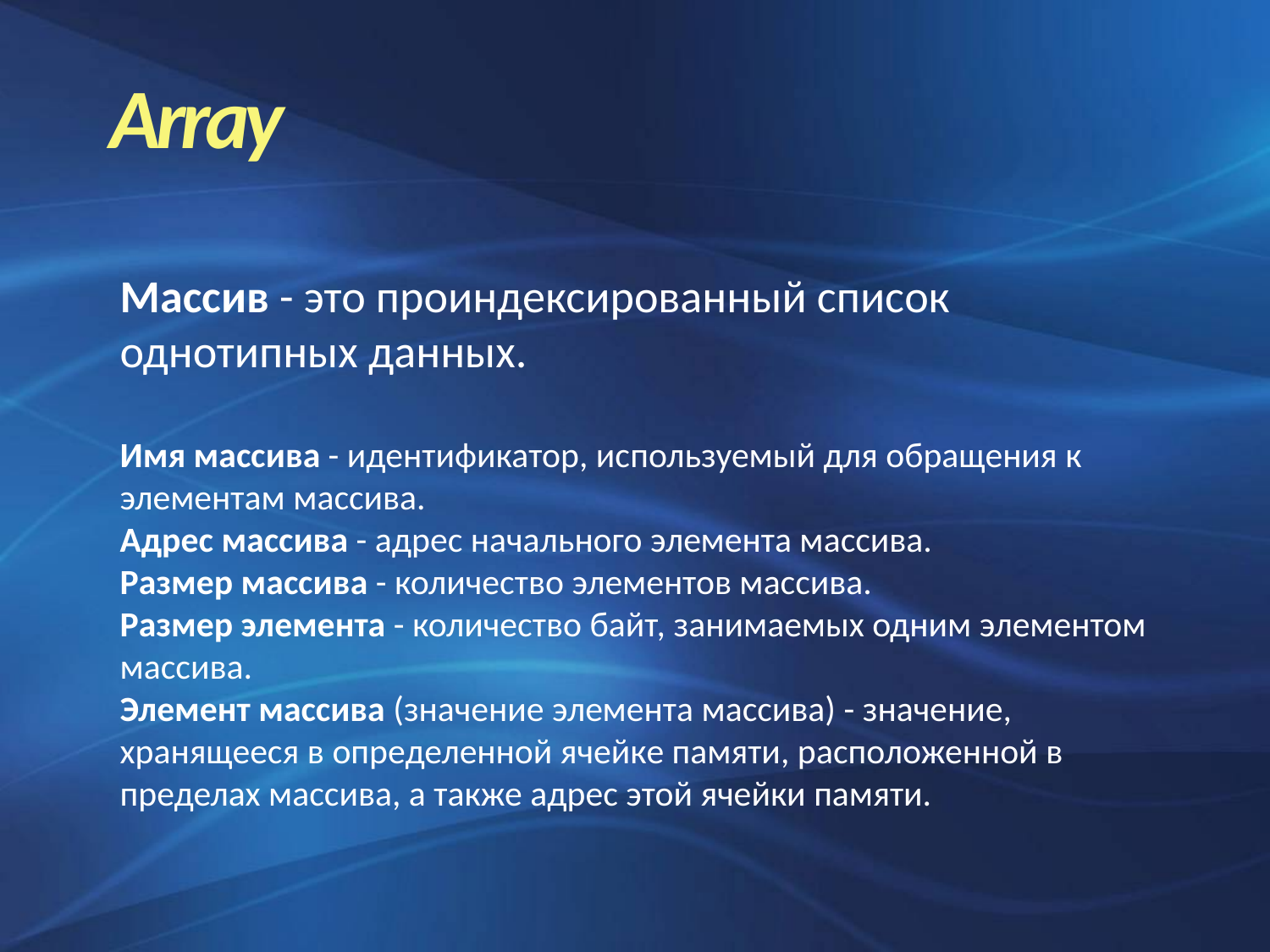

Array
Массив - это проиндексированный список однотипных данных.

Имя массива - идентификатор, используемый для обращения к элементам массива.
Адрес массива - адрес начального элемента массива.
Размер массива - количество элементов массива.
Размер элемента - количество байт, занимаемых одним элементом массива.
Элемент массива (значение элемента массива) - значение, хранящееся в определенной ячейке памяти, расположенной в пределах массива, а также адрес этой ячейки памяти.